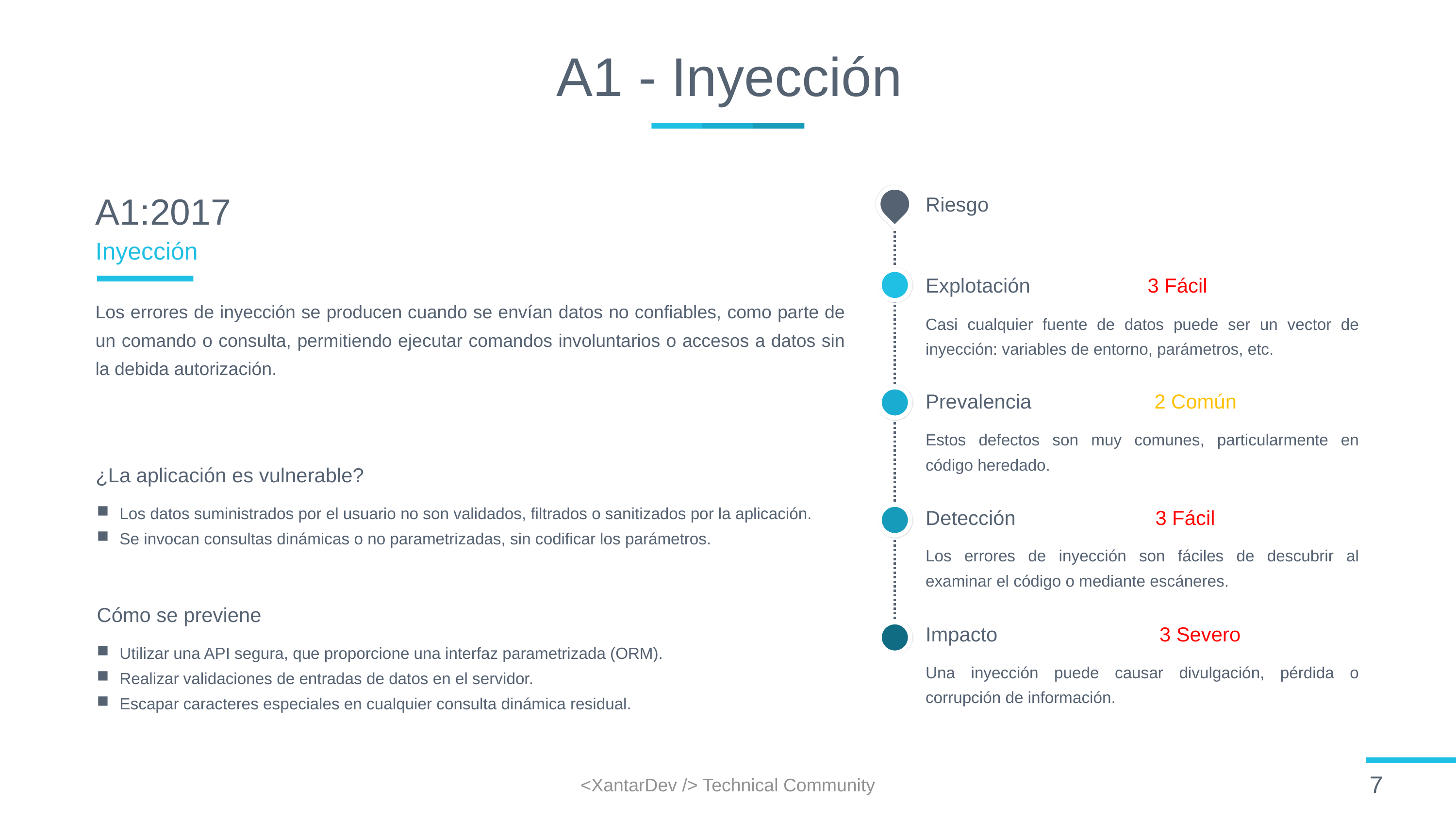

# A1 - Inyección
A1:2017
Riesgo
Inyección
Explotación                     3 Fácil
Los errores de inyección se producen cuando se envían datos no confiables, como parte de un comando o consulta, permitiendo ejecutar comandos involuntarios o accesos a datos sin la debida autorización.
Casi cualquier fuente de datos puede ser un vector de inyección: variables de entorno, parámetros, etc.
Prevalencia                      2 Común
Estos defectos son muy comunes, particularmente en código heredado.
¿La aplicación es vulnerable?
Los datos suministrados por el usuario no son validados, filtrados o sanitizados por la aplicación.
Se invocan consultas dinámicas o no parametrizadas, sin codificar los parámetros.
Detección                         3 Fácil
Los errores de inyección son fáciles de descubrir al examinar el código o mediante escáneres.
Cómo se previene
Impacto                             3 Severo
Utilizar una API segura, que proporcione una interfaz parametrizada (ORM).
Realizar validaciones de entradas de datos en el servidor.
Escapar caracteres especiales en cualquier consulta dinámica residual.
Una inyección puede causar divulgación, pérdida o corrupción de información.
<XantarDev /> Technical Community
7